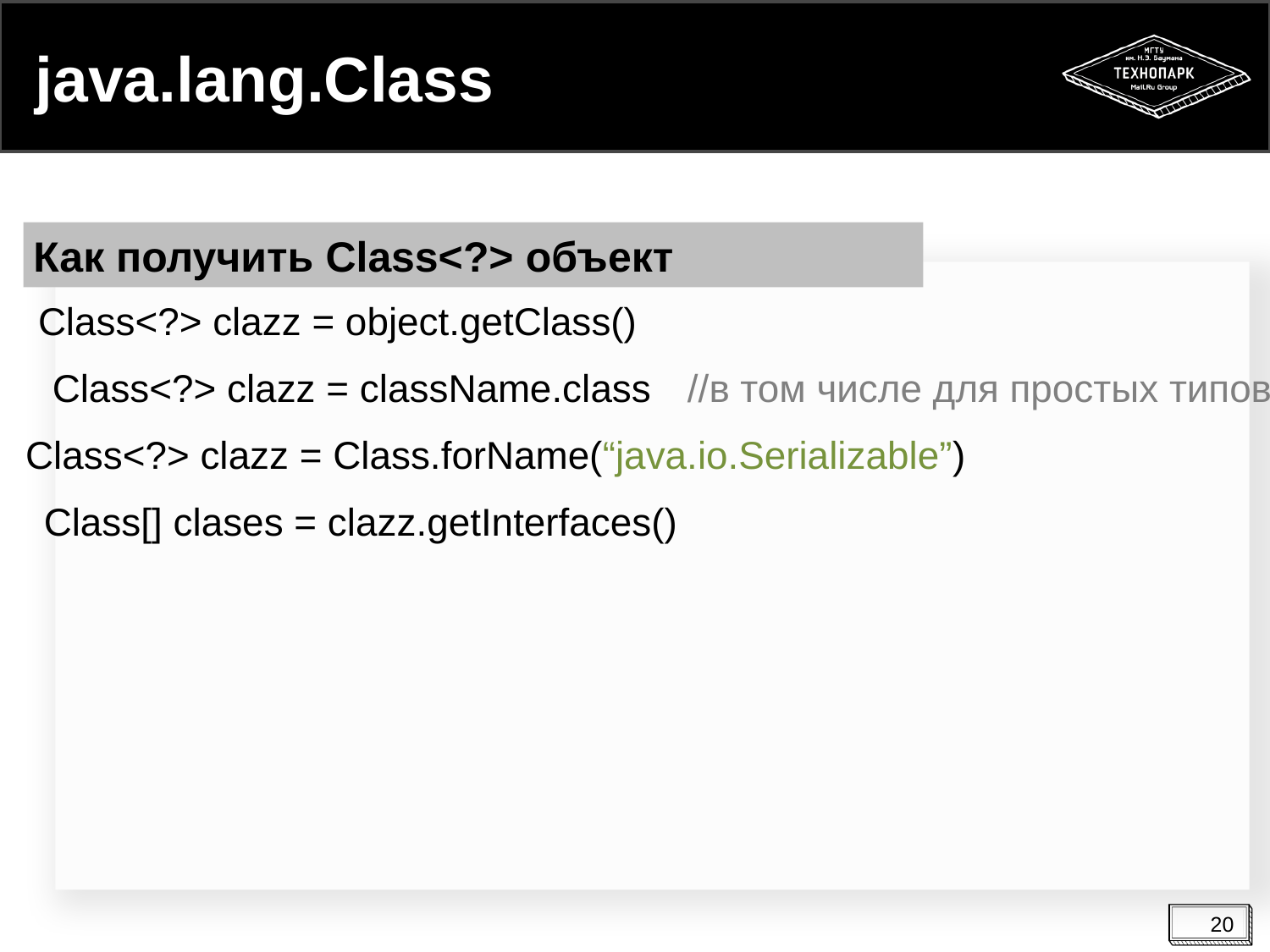

# java.lang.Class
Как получить Class<?> объект

Class<?> clazz = object.getClass()
Class<?> clazz = className.class  	//в том числе для простых типов
Class<?> clazz = Class.forName(“java.io.Serializable”)
Class[] clases = clazz.getInterfaces()
20